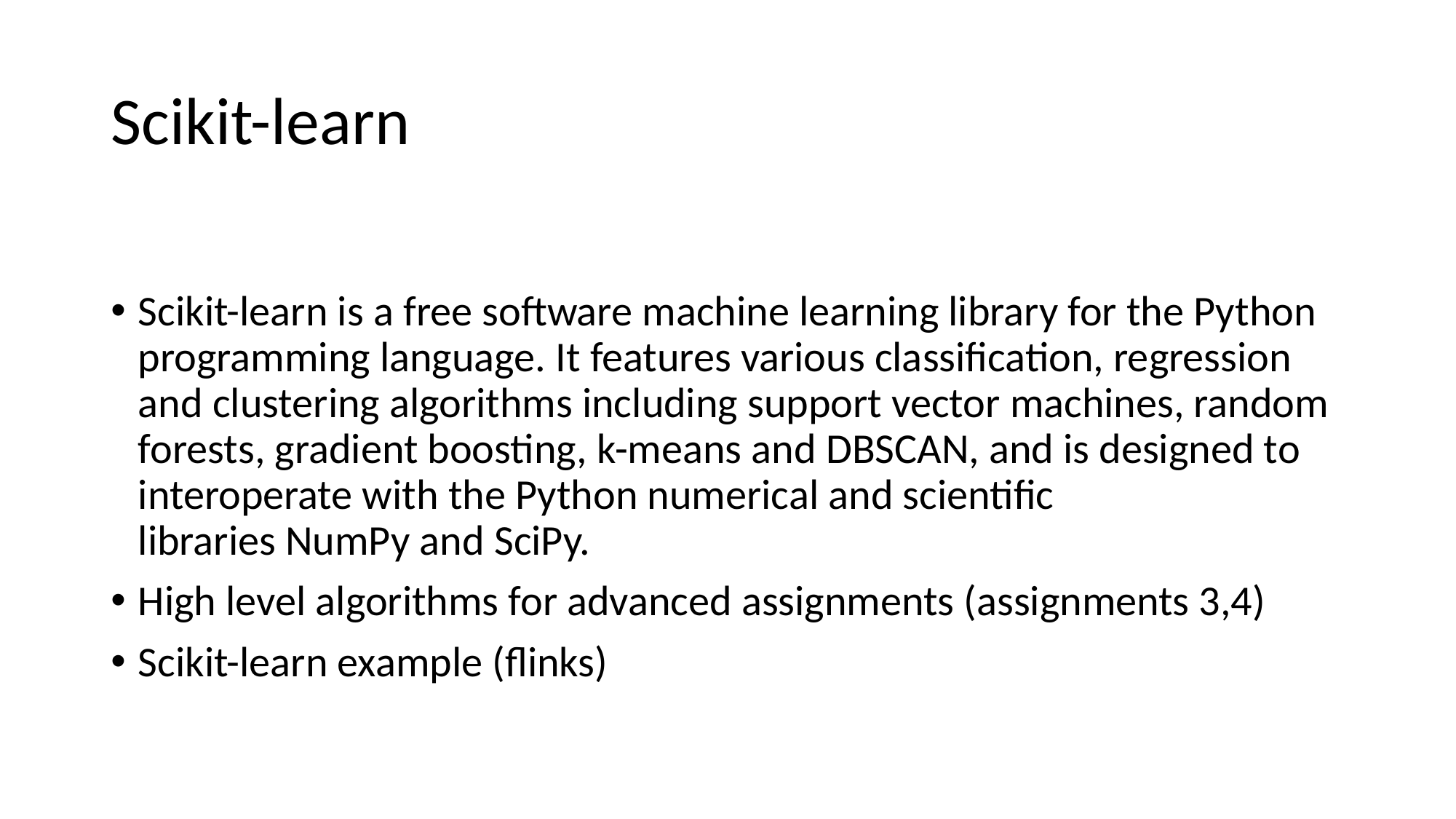

# Scikit-learn

Scikit-learn is a free software machine learning library for the Python programming language. It features various classification, regression and clustering algorithms including support vector machines, random forests, gradient boosting, k-means and DBSCAN, and is designed to interoperate with the Python numerical and scientific libraries NumPy and SciPy.
High level algorithms for advanced assignments (assignments 3,4)
Scikit-learn example (flinks)